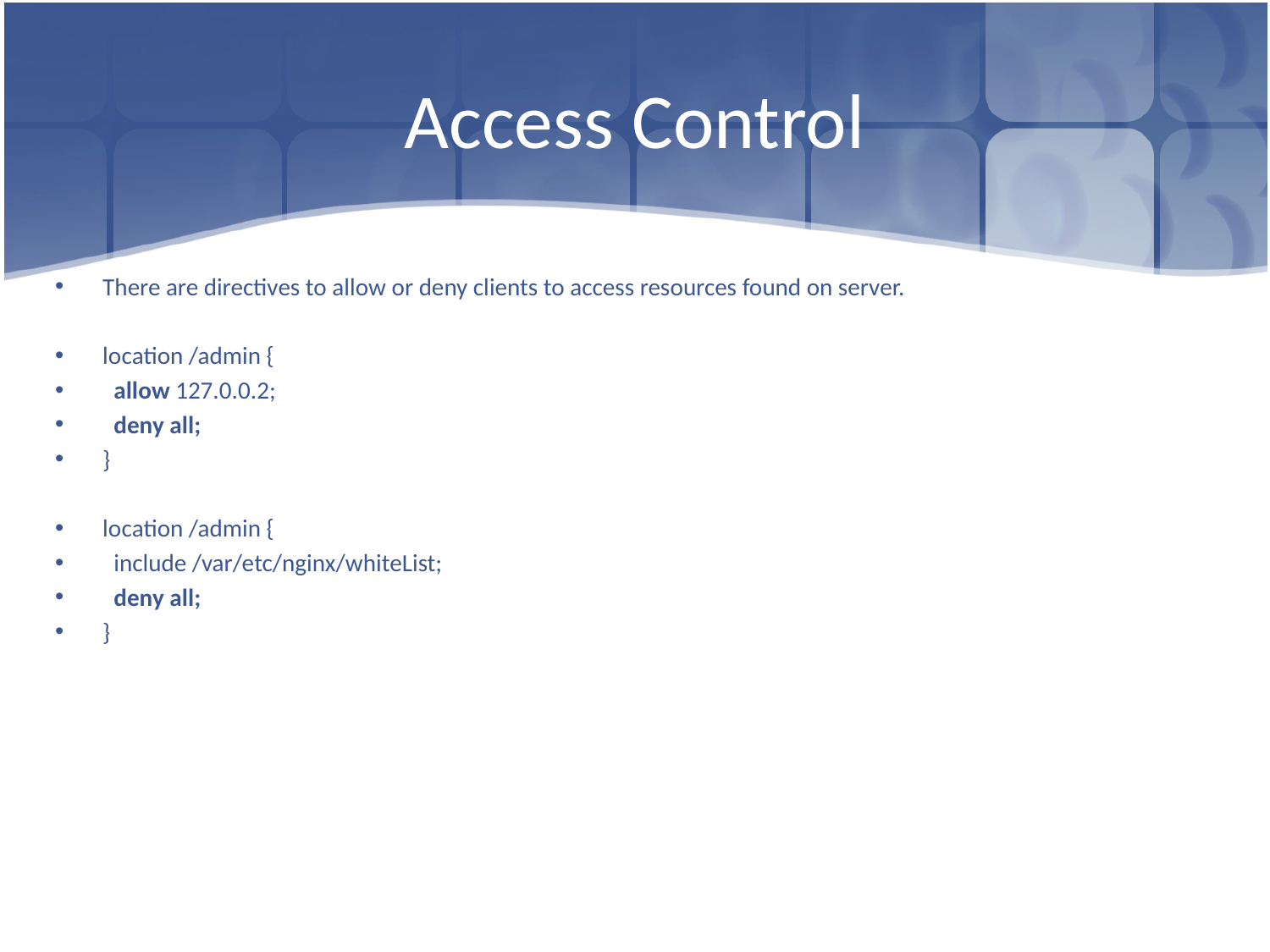

# Access Control
There are directives to allow or deny clients to access resources found on server.

location /admin {
  allow 127.0.0.2;
  deny all;
}

location /admin {
  include /var/etc/nginx/whiteList;
  deny all;
}